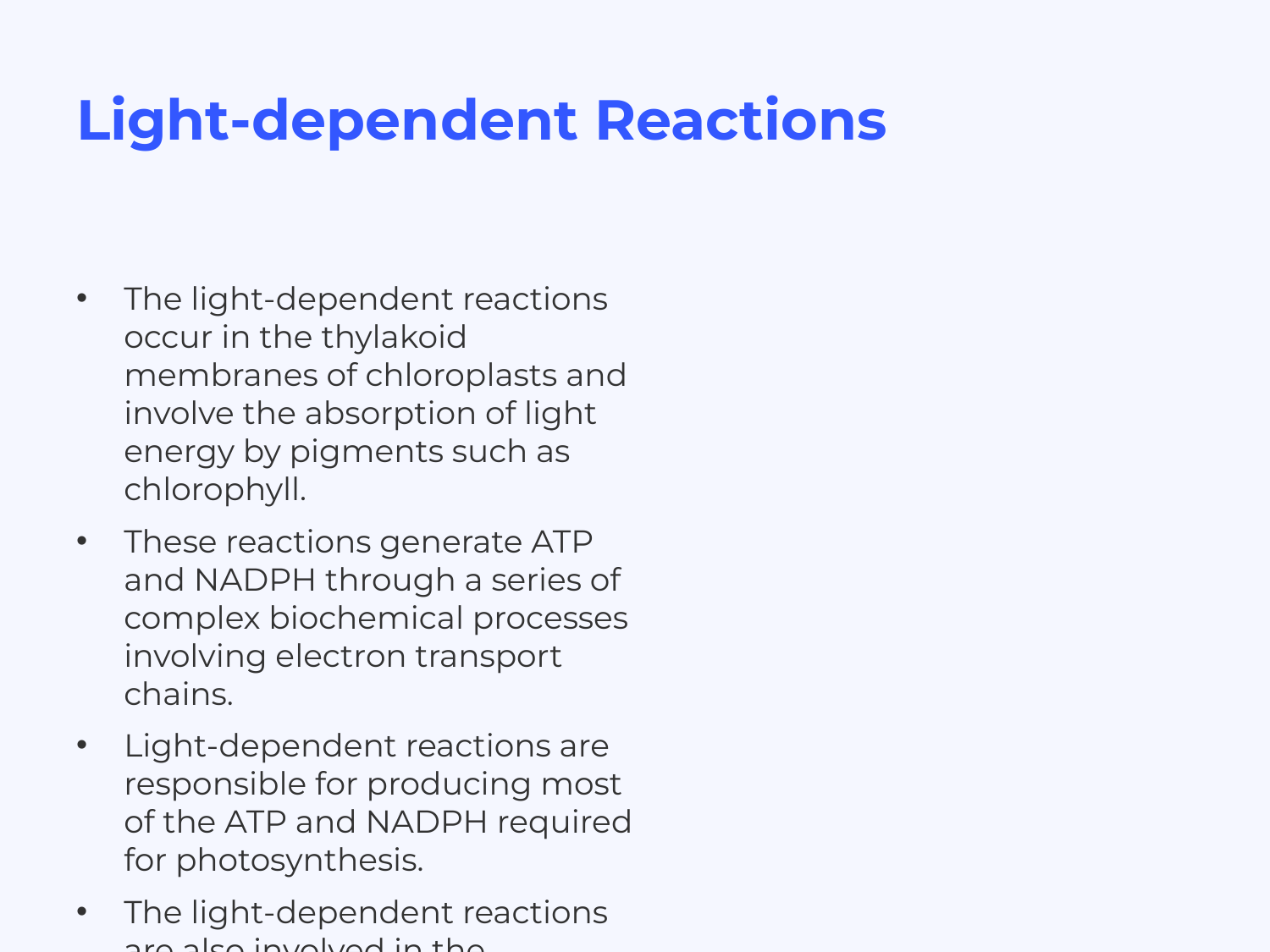

# Light-dependent Reactions

The light-dependent reactions occur in the thylakoid membranes of chloroplasts and involve the absorption of light energy by pigments such as chlorophyll.
These reactions generate ATP and NADPH through a series of complex biochemical processes involving electron transport chains.
Light-dependent reactions are responsible for producing most of the ATP and NADPH required for photosynthesis.
The light-dependent reactions are also involved in the production of inorganic phosphate, which is used in the Calvin cycle to fix CO2 into glucose.
Understanding light-dependent reactions is crucial for optimizing photosynthetic efficiency and improving crop yields.